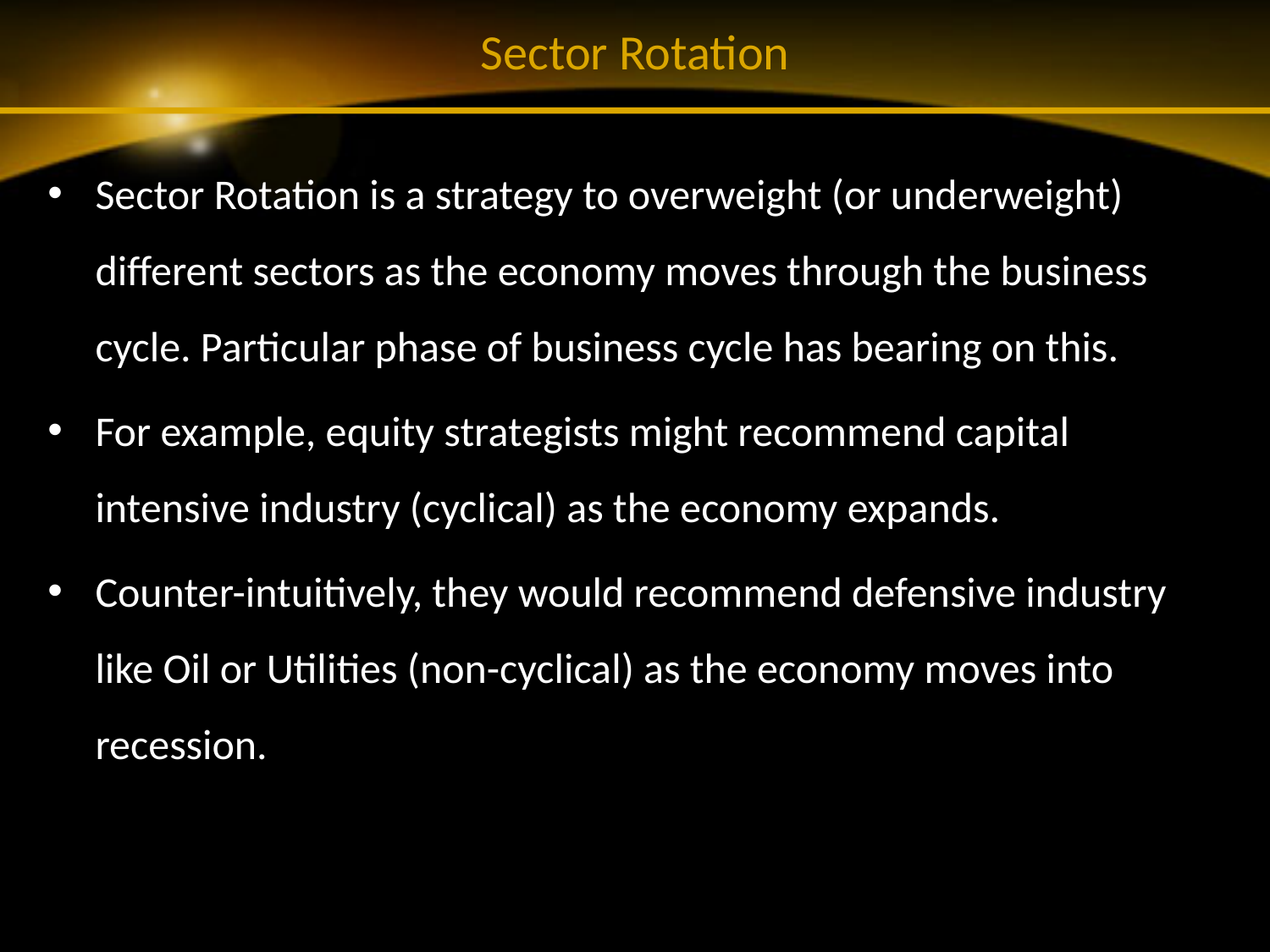

# Sector Rotation

Sector Rotation is a strategy to overweight (or underweight) different sectors as the economy moves through the business cycle. Particular phase of business cycle has bearing on this.
For example, equity strategists might recommend capital intensive industry (cyclical) as the economy expands.
Counter-intuitively, they would recommend defensive industry like Oil or Utilities (non-cyclical) as the economy moves into recession.